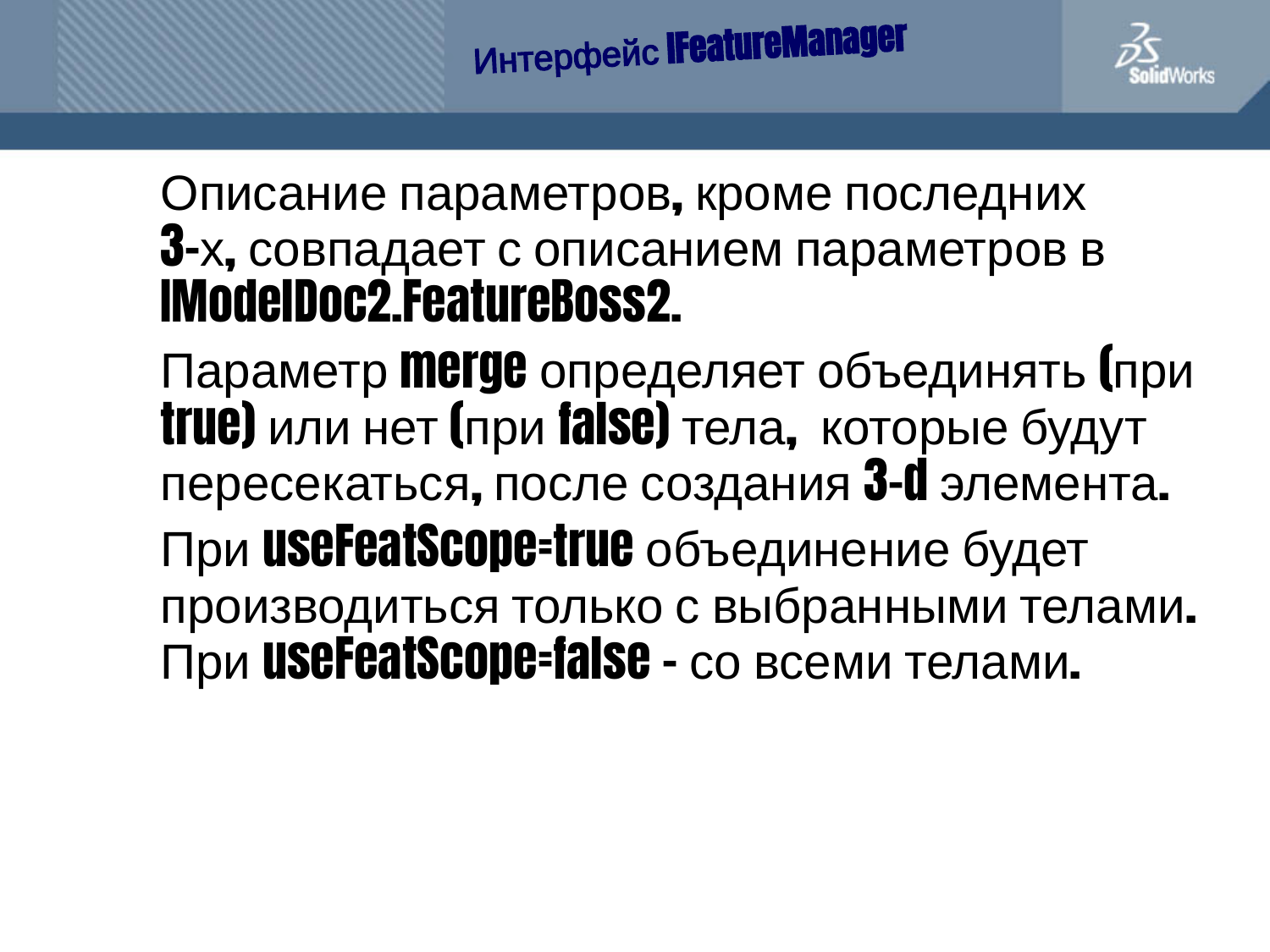

Интерфейс IFeatureManager
	Описание параметров, кроме последних
3-х, совпадает с описанием параметров в IModelDoc2.FeatureBoss2.
	Параметр merge определяет объединять (при true) или нет (при false) тела,  которые будут пересекаться, после создания 3-d элемента.
	При useFeatScope=true объединение будет производиться только с выбранными телами. При useFeatScope=false – со всеми телами.